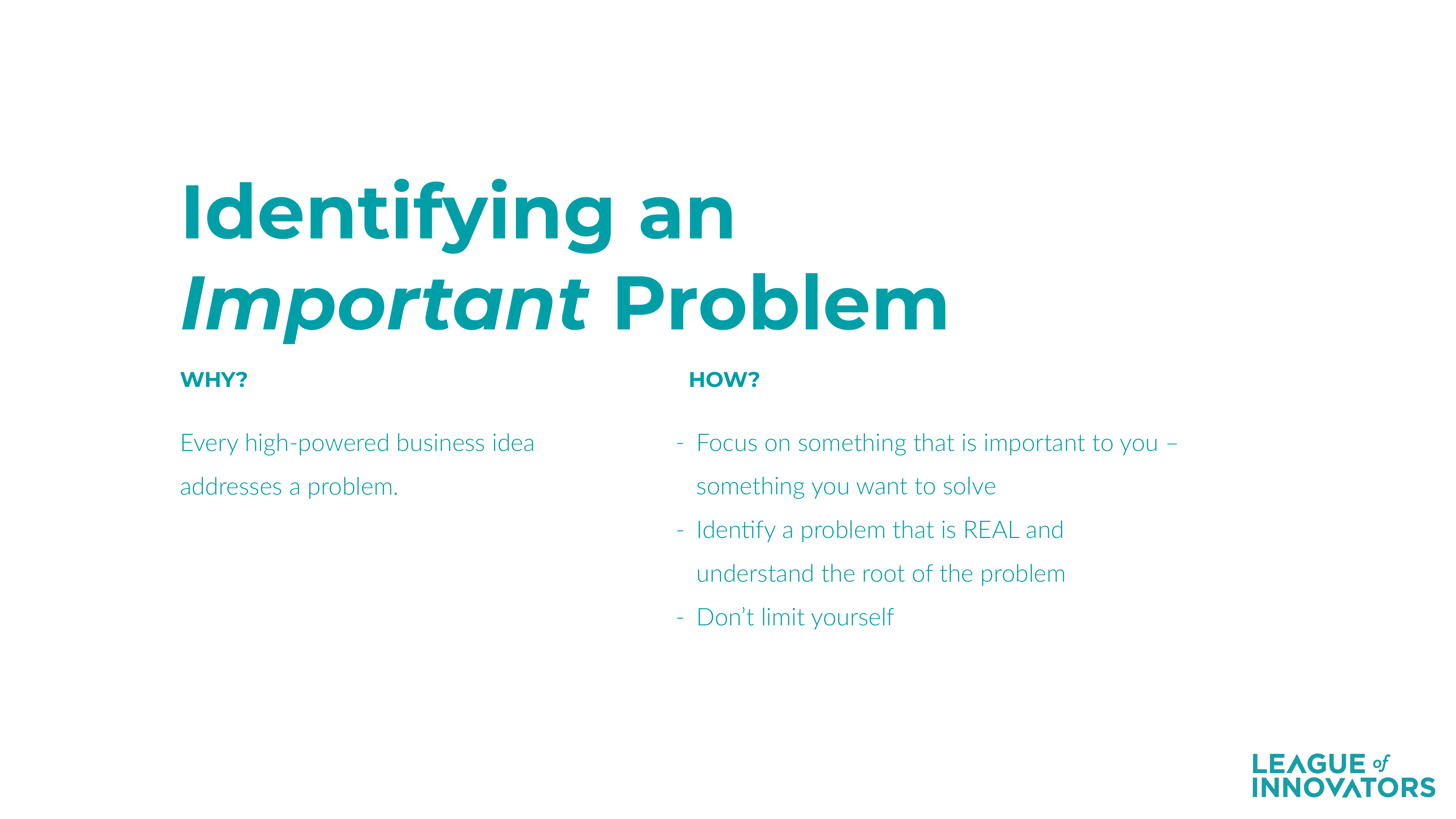

Identifying an Important Problem
WHY?
HOW?
Every high-powered business idea addresses a problem.
Focus on something that is important to you – something you want to solve
Identify a problem that is REAL and understand the root of the problem
Don’t limit yourself